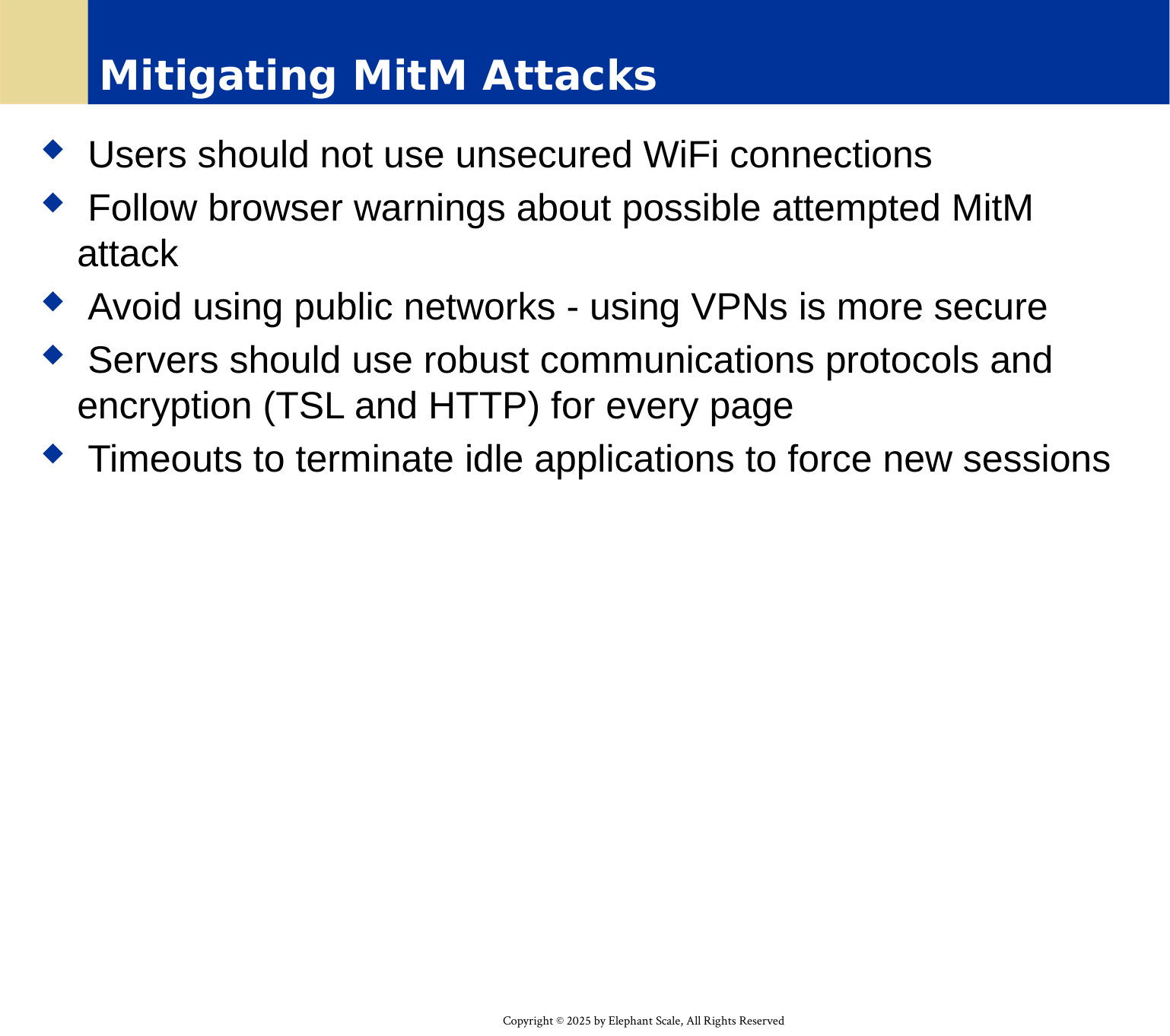

# Mitigating MitM Attacks
 Users should not use unsecured WiFi connections
 Follow browser warnings about possible attempted MitM attack
 Avoid using public networks - using VPNs is more secure
 Servers should use robust communications protocols and encryption (TSL and HTTP) for every page
 Timeouts to terminate idle applications to force new sessions
Copyright © 2025 by Elephant Scale, All Rights Reserved